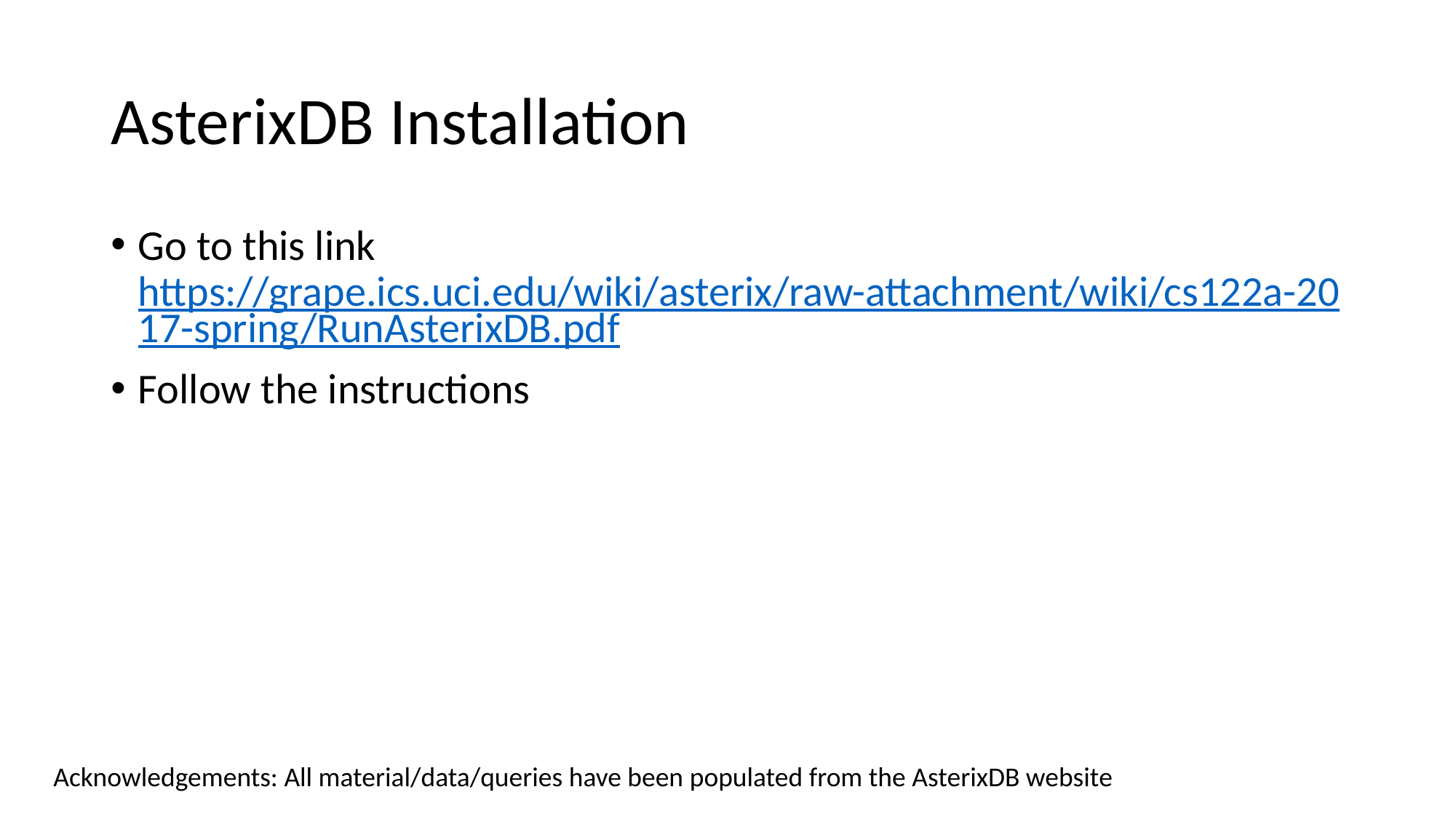

# AsterixDB Installation
Go to this link https://grape.ics.uci.edu/wiki/asterix/raw-attachment/wiki/cs122a-2017-spring/RunAsterixDB.pdf
Follow the instructions
Acknowledgements: All material/data/queries have been populated from the AsterixDB website